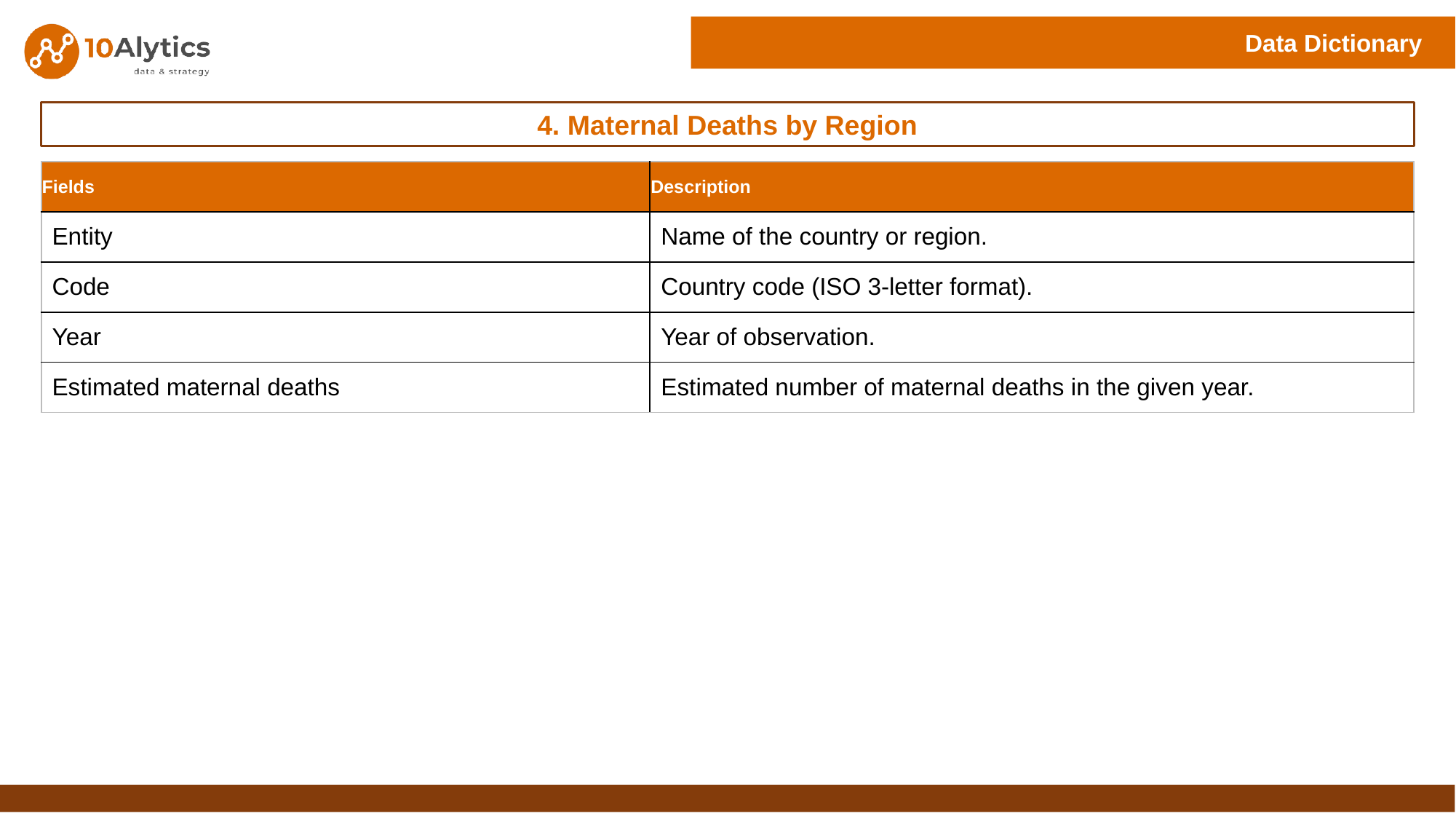

Data Dictionary
4. Maternal Deaths by Region
| Fields | Description |
| --- | --- |
| Entity | Name of the country or region. |
| Code | Country code (ISO 3-letter format). |
| Year | Year of observation. |
| Estimated maternal deaths | Estimated number of maternal deaths in the given year. |